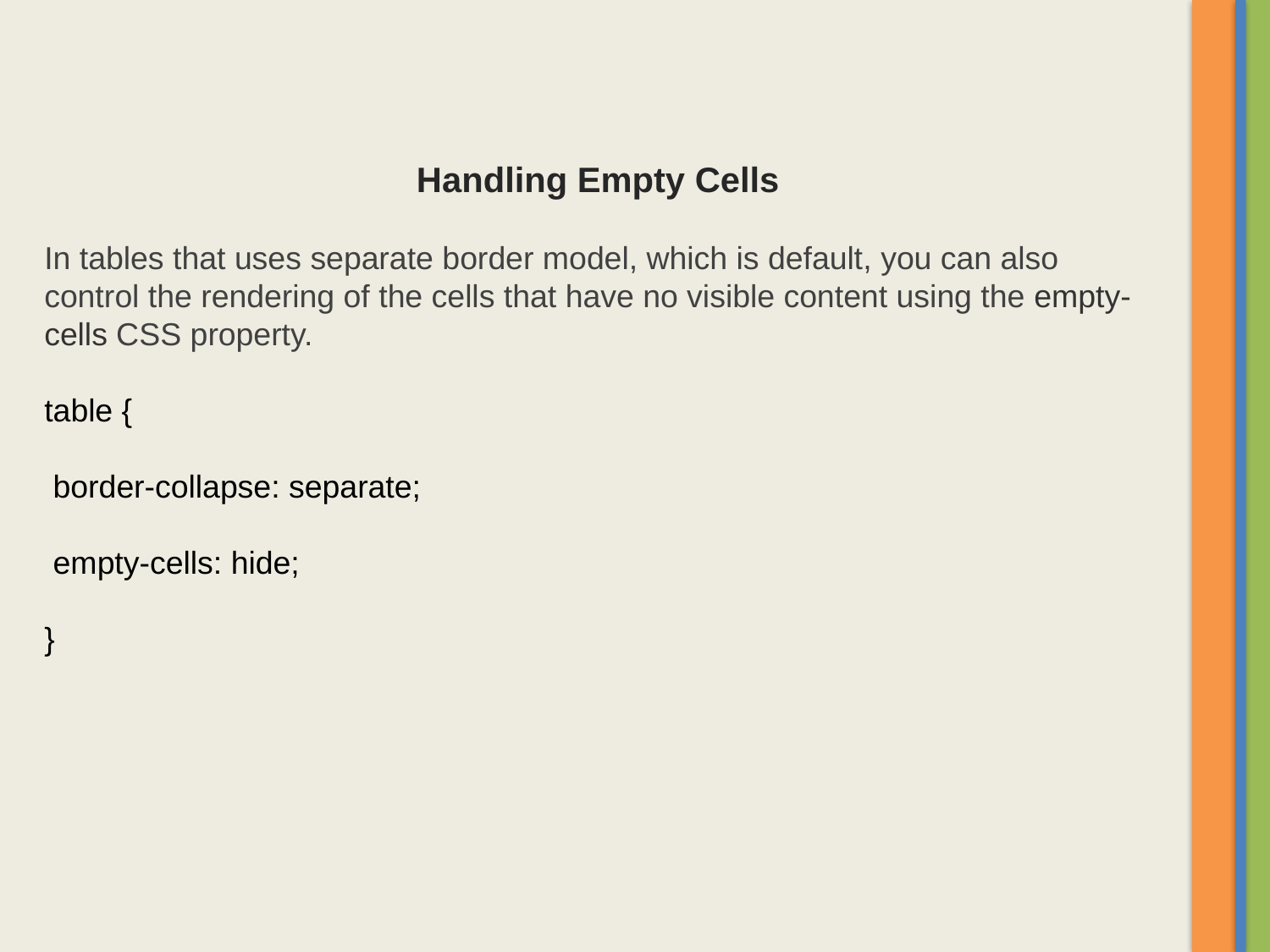

Handling Empty Cells
In tables that uses separate border model, which is default, you can also control the rendering of the cells that have no visible content using the empty-cells CSS property.
table {
 border-collapse: separate;
 empty-cells: hide;
}